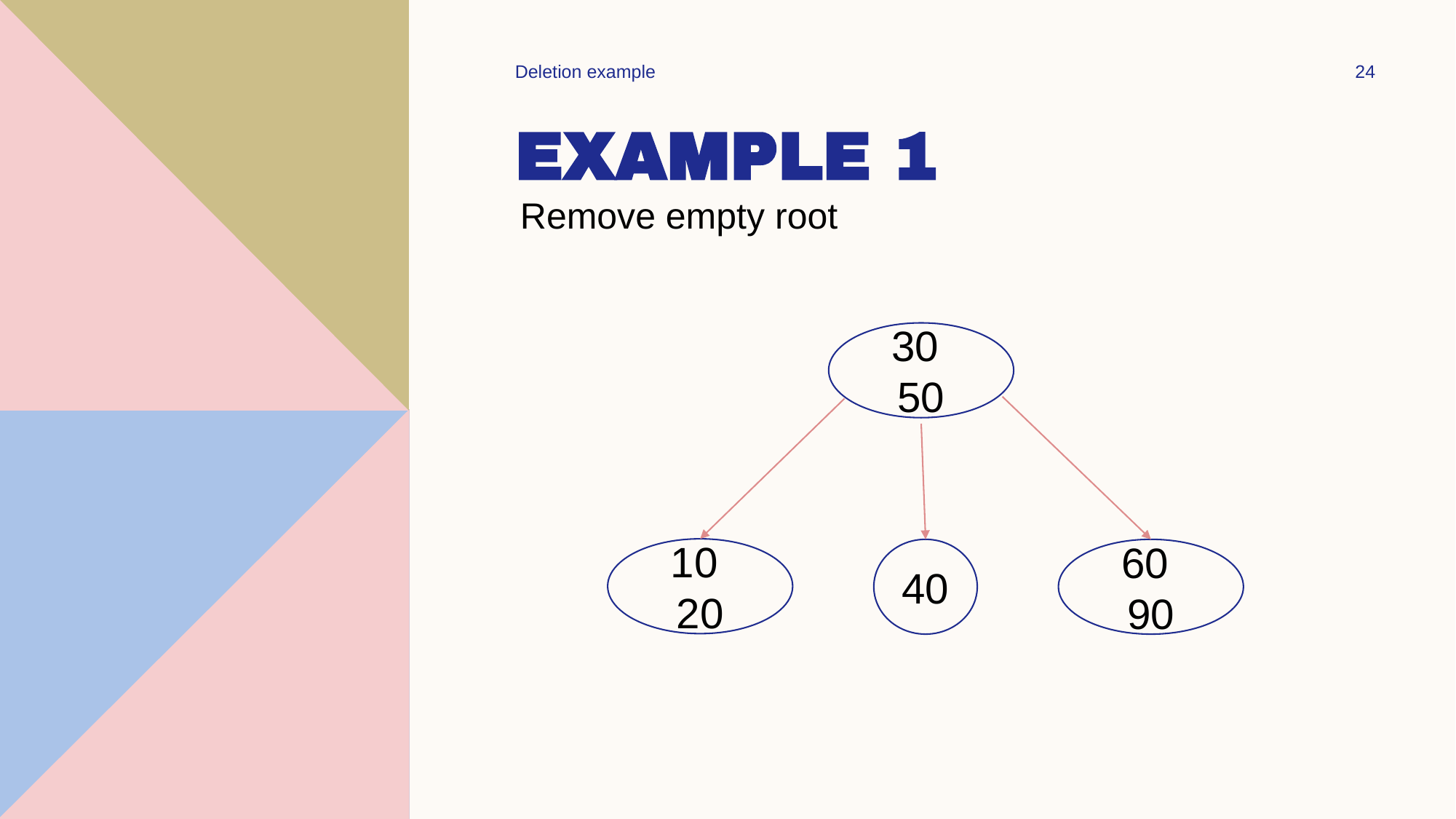

Deletion example
24
# Example 1
Remove empty root
30  50
10  20
40
60  90